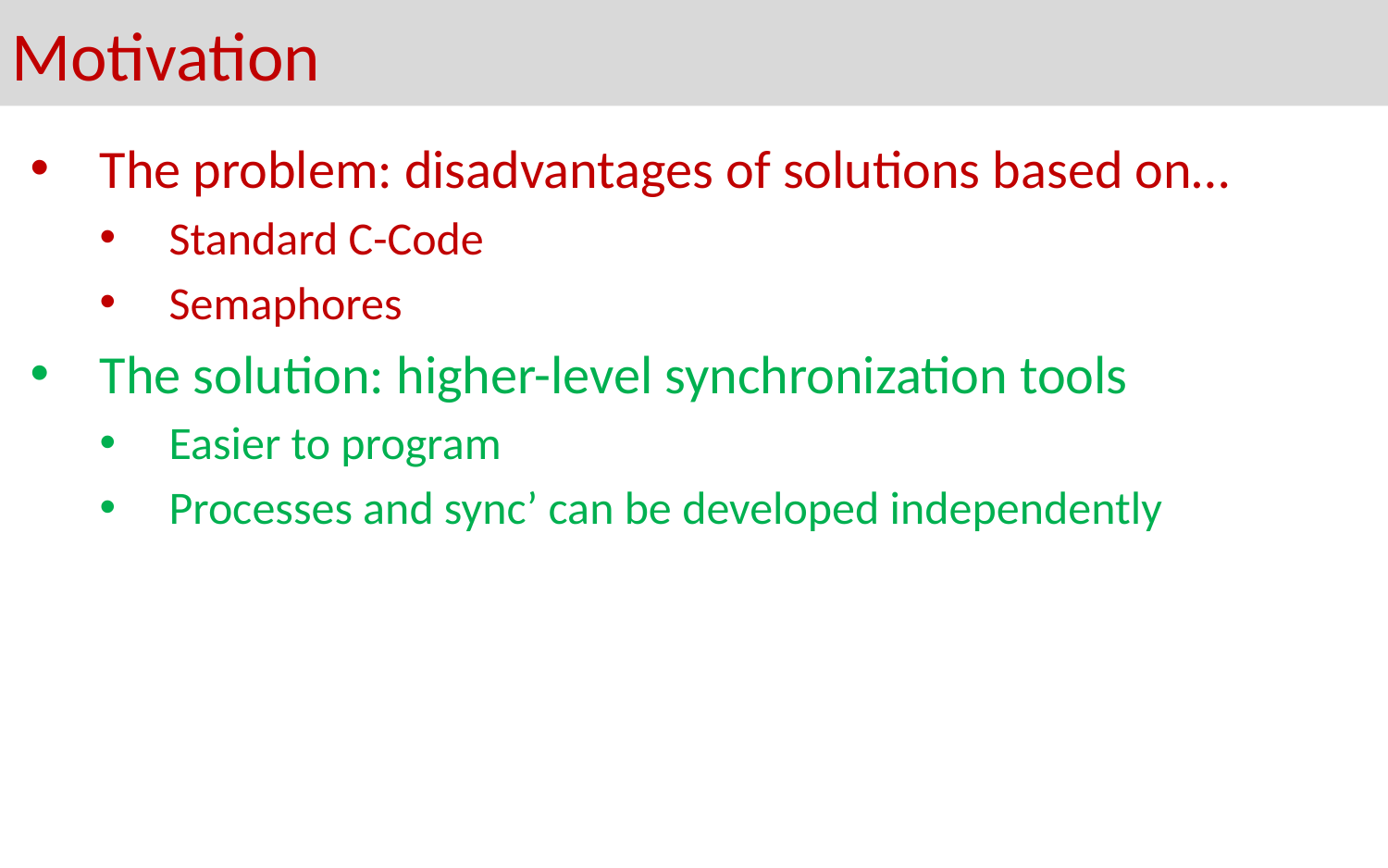

# Motivation
The problem: disadvantages of solutions based on…
Standard C-Code
Semaphores
The solution: higher-level synchronization tools
Easier to program
Processes and sync’ can be developed independently